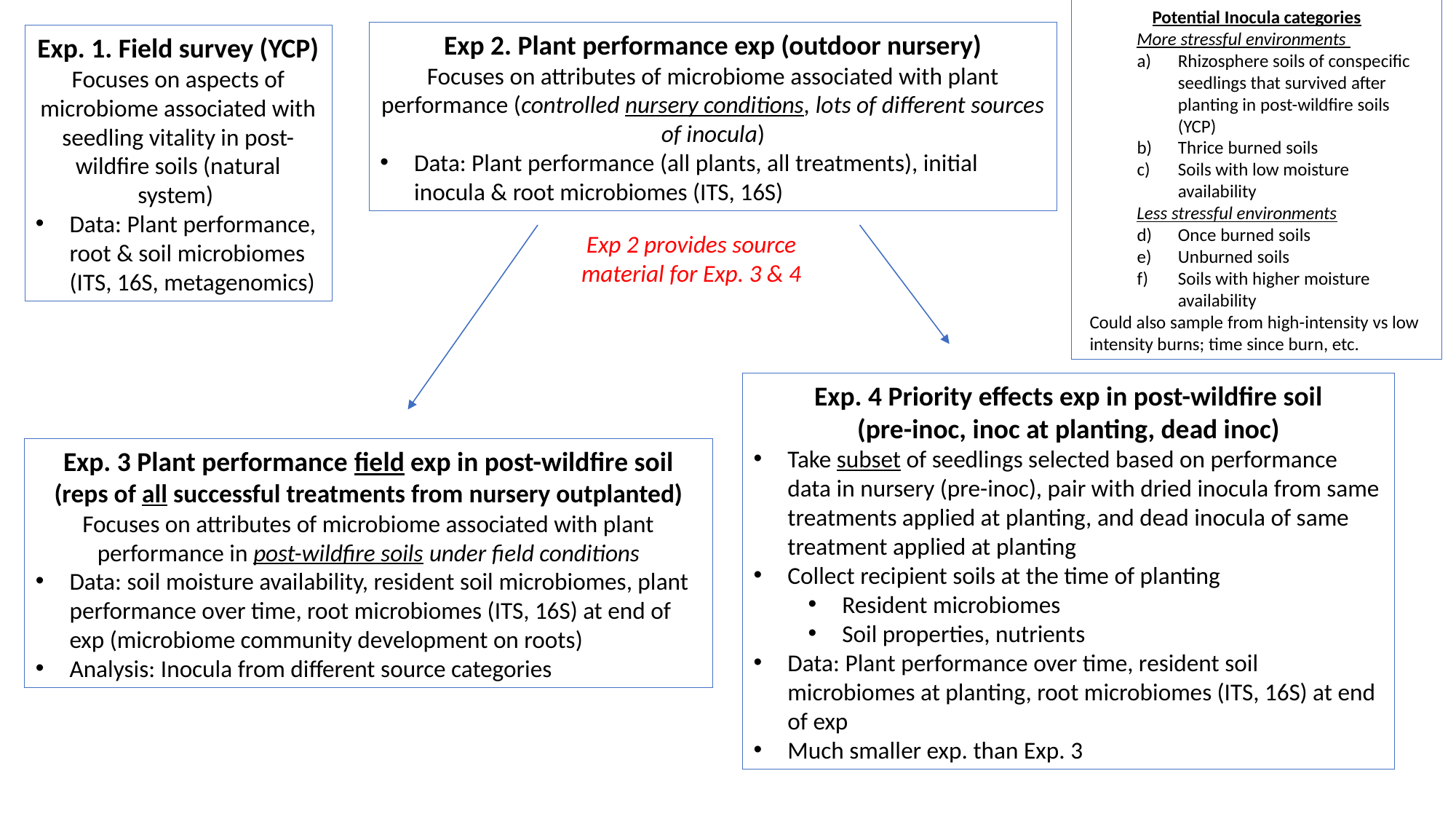

Potential Inocula categories
More stressful environments
Rhizosphere soils of conspecific seedlings that survived after planting in post-wildfire soils (YCP)
Thrice burned soils
Soils with low moisture availability
Less stressful environments
Once burned soils
Unburned soils
Soils with higher moisture availability
Could also sample from high-intensity vs low intensity burns; time since burn, etc.
Exp 2. Plant performance exp (outdoor nursery)
Focuses on attributes of microbiome associated with plant performance (controlled nursery conditions, lots of different sources of inocula)
Data: Plant performance (all plants, all treatments), initial inocula & root microbiomes (ITS, 16S)
Exp. 1. Field survey (YCP)
Focuses on aspects of microbiome associated with seedling vitality in post-wildfire soils (natural system)
Data: Plant performance, root & soil microbiomes (ITS, 16S, metagenomics)
Exp 2 provides source material for Exp. 3 & 4

Exp. 4 Priority effects exp in post-wildfire soil
(pre-inoc, inoc at planting, dead inoc)
Take subset of seedlings selected based on performance data in nursery (pre-inoc), pair with dried inocula from same treatments applied at planting, and dead inocula of same treatment applied at planting
Collect recipient soils at the time of planting
Resident microbiomes
Soil properties, nutrients
Data: Plant performance over time, resident soil microbiomes at planting, root microbiomes (ITS, 16S) at end of exp
Much smaller exp. than Exp. 3
Exp. 3 Plant performance field exp in post-wildfire soil
(reps of all successful treatments from nursery outplanted)
Focuses on attributes of microbiome associated with plant performance in post-wildfire soils under field conditions
Data: soil moisture availability, resident soil microbiomes, plant performance over time, root microbiomes (ITS, 16S) at end of exp (microbiome community development on roots)
Analysis: Inocula from different source categories